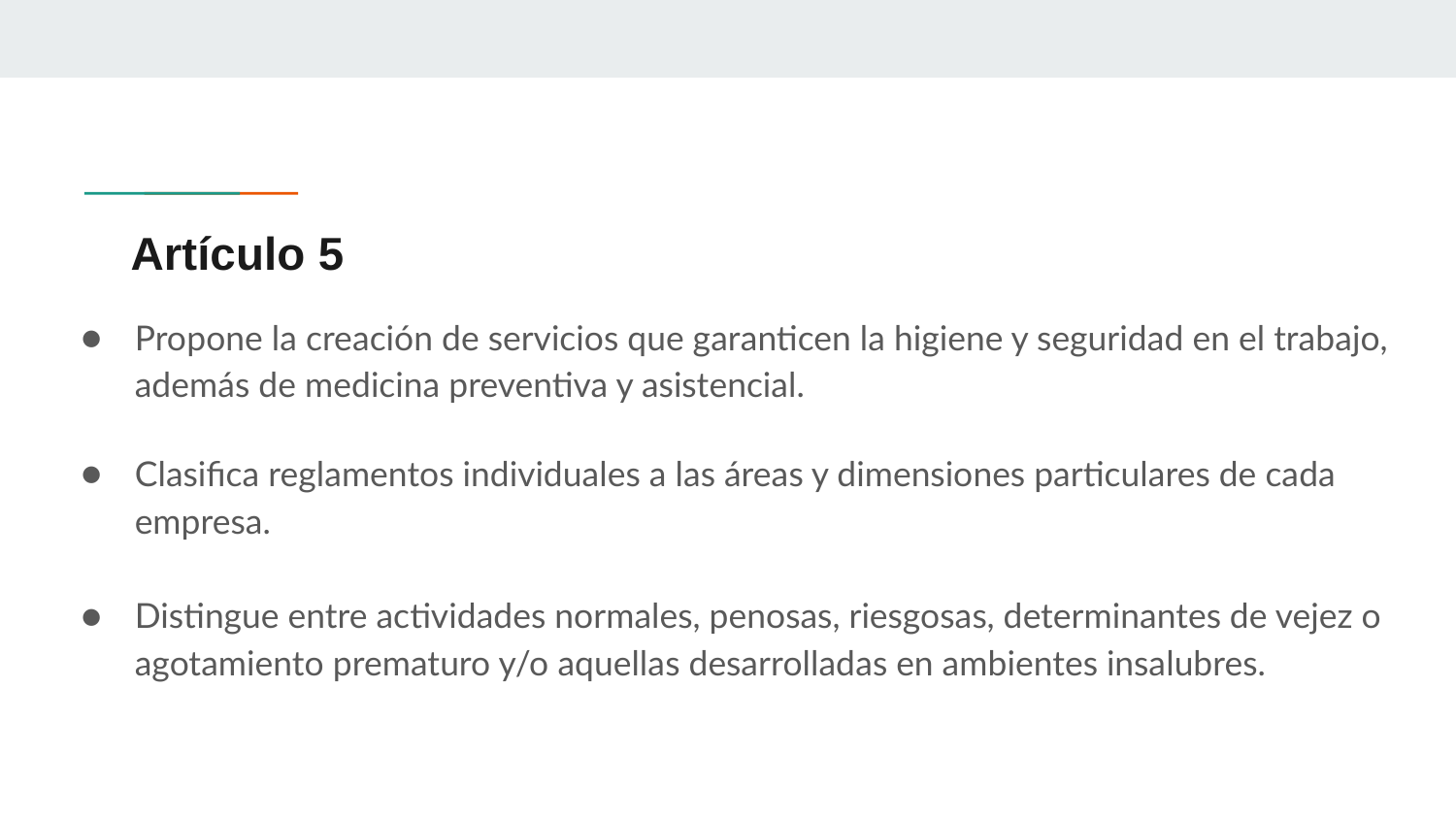

# Artículo 5
Propone la creación de servicios que garanticen la higiene y seguridad en el trabajo, además de medicina preventiva y asistencial.
Clasifica reglamentos individuales a las áreas y dimensiones particulares de cada empresa.
Distingue entre actividades normales, penosas, riesgosas, determinantes de vejez o agotamiento prematuro y/o aquellas desarrolladas en ambientes insalubres.